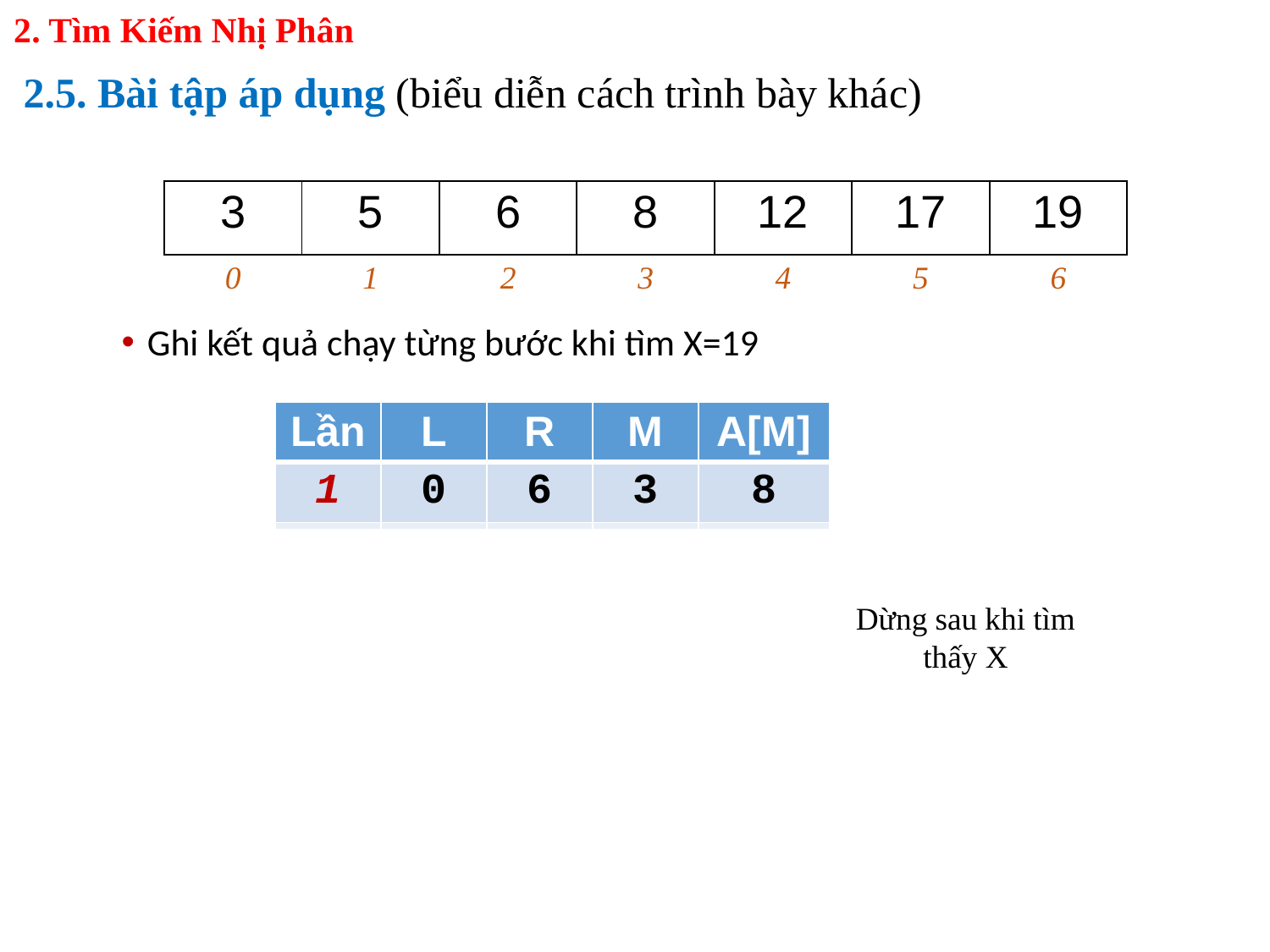

2. Tìm Kiếm Nhị Phân
# 2.5. Bài tập áp dụng (biểu diễn cách trình bày khác)
| 3 | 5 | 6 | 8 | 12 | 17 | 19 |
| --- | --- | --- | --- | --- | --- | --- |
| 0 | 1 | 2 | 3 | 4 | 5 | 6 |
Ghi kết quả chạy từng bước khi tìm X=19
| Lần | L | R | M | A[M] |
| --- | --- | --- | --- | --- |
| 1 | 0 | 6 | 3 | 8 |
| 2 | 4 | 6 | 5 | 17 |
| 3 | 6 | 6 | 6 | 19 |

Dừng sau khi tìm thấy X